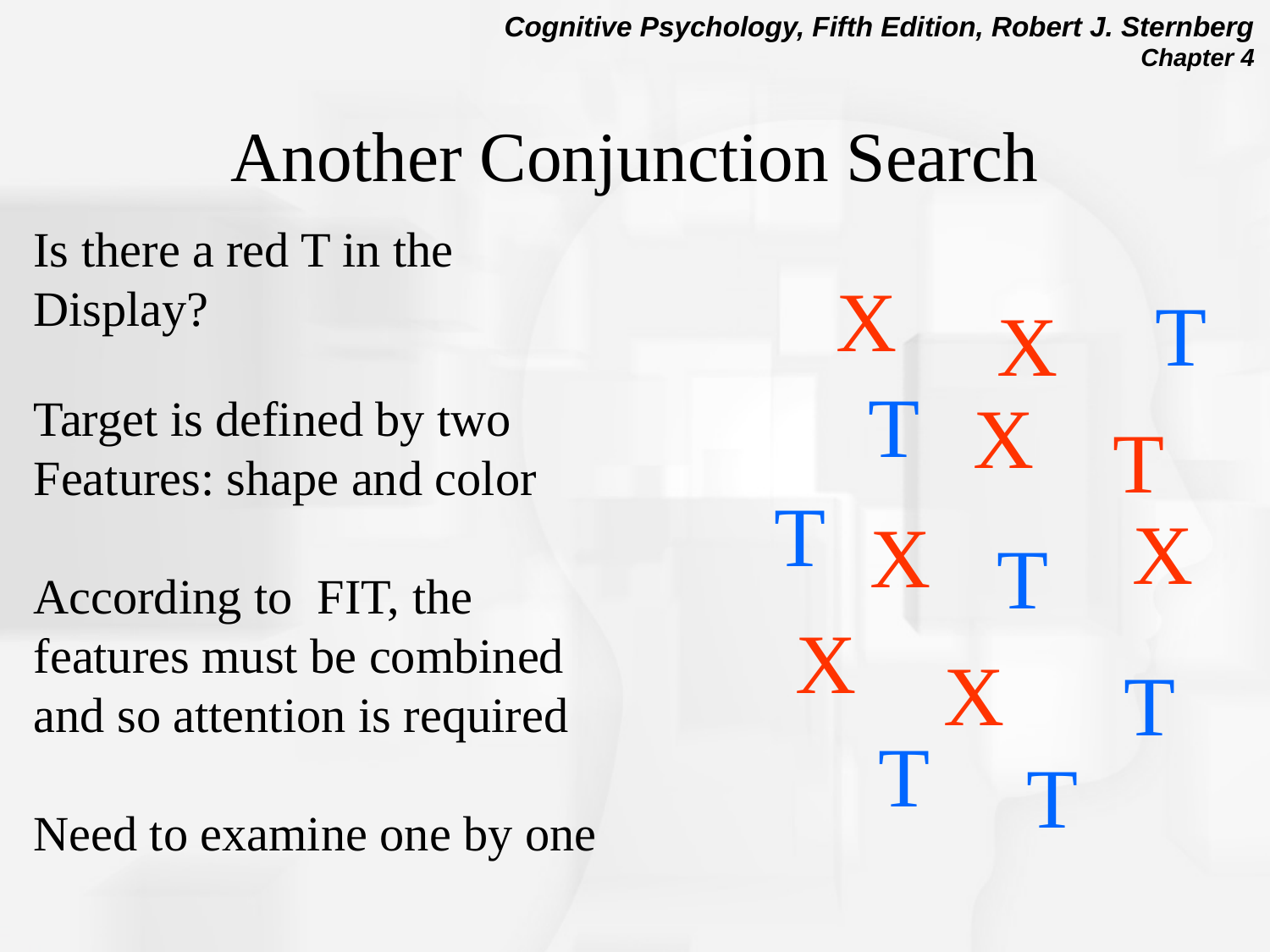

# Another Conjunction Search
Is there a red T in the Display?
X
T
X
T
X
Target is defined by two
Features: shape and color

According to  FIT, the features must be combined and so attention is required

Need to examine one by one

T
T
X
X
T
X
X
T
T
T